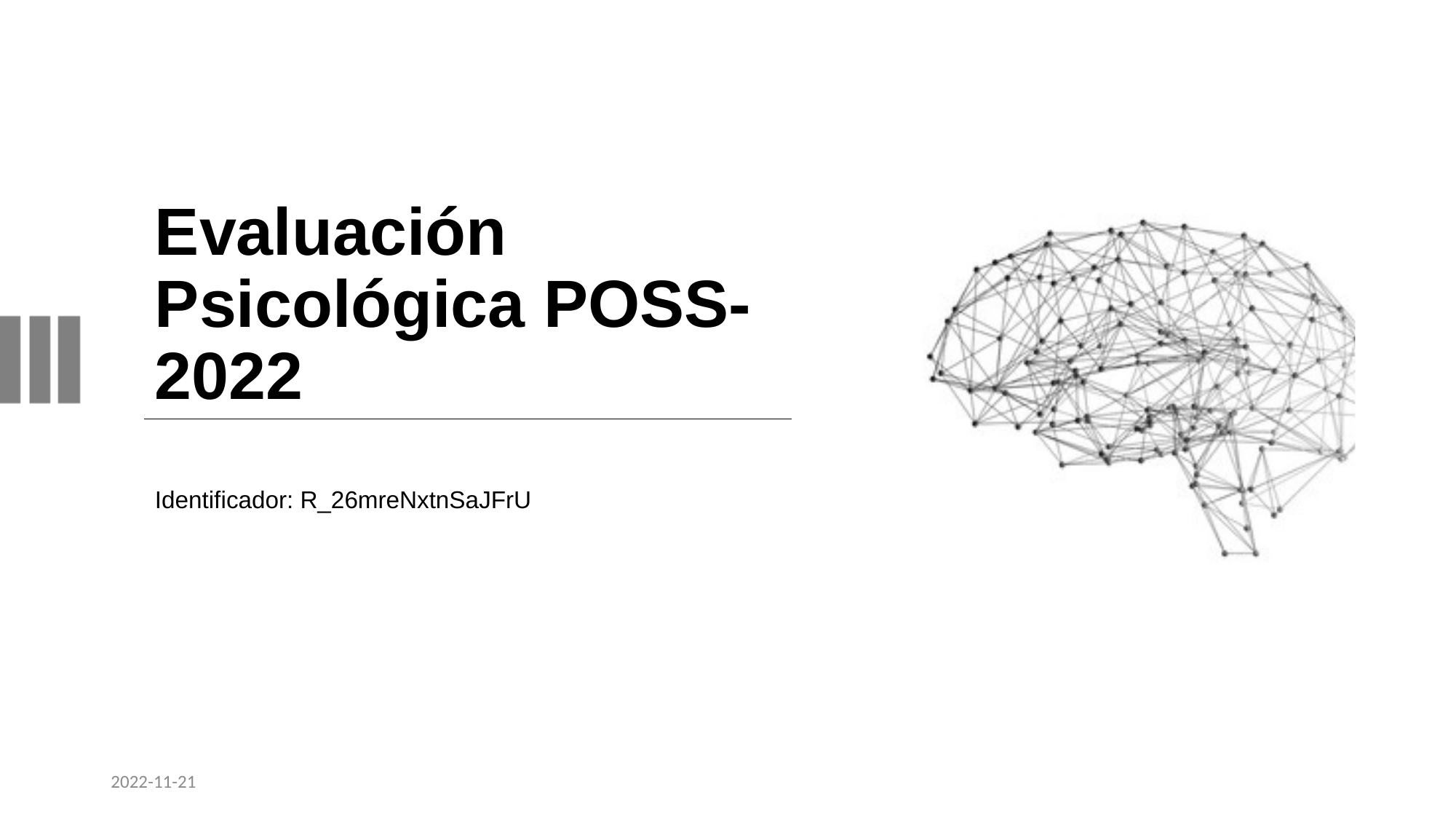

# Evaluación Psicológica POSS-2022
Identificador: R_26mreNxtnSaJFrU
2022-11-21